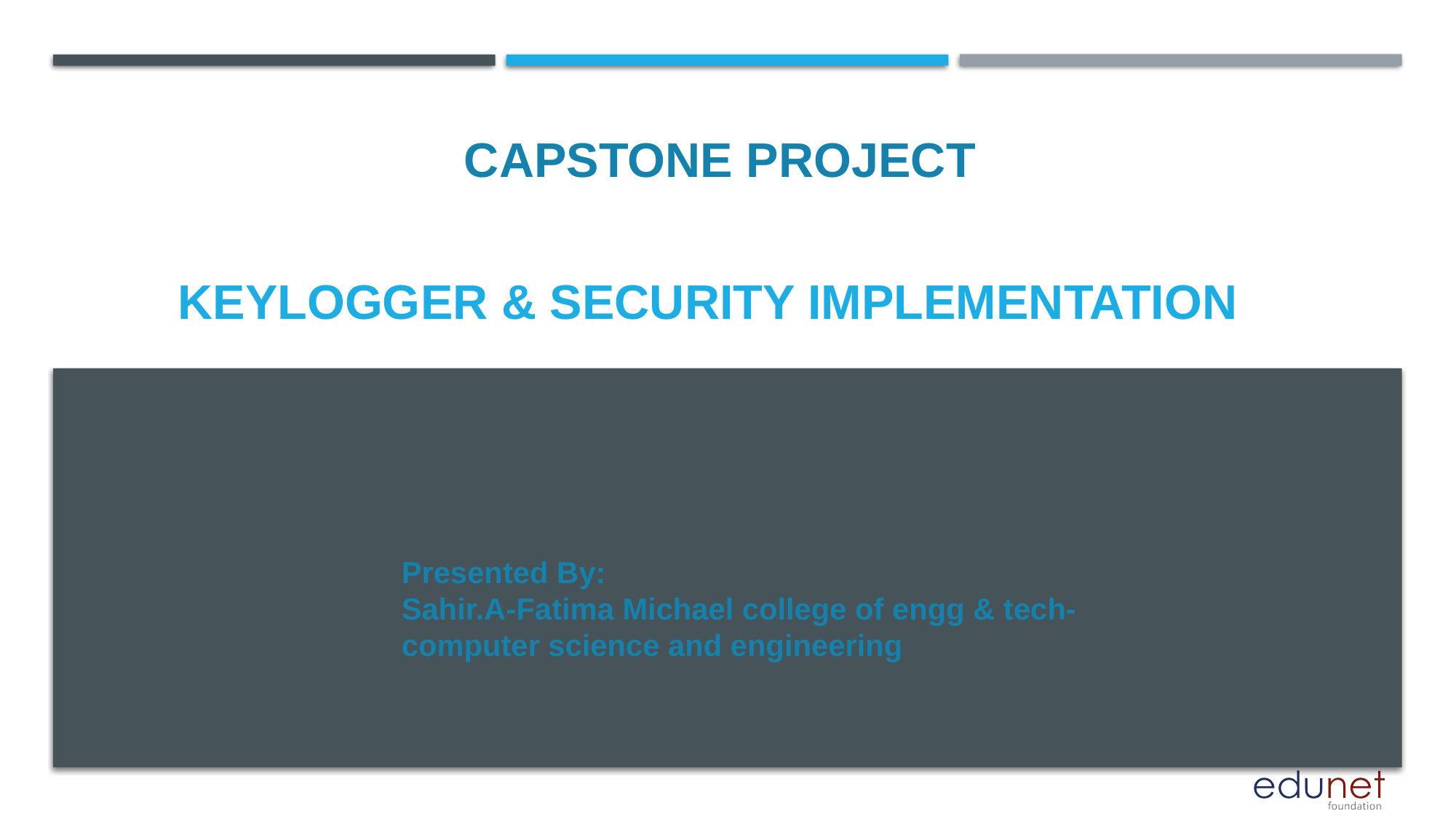

CAPSTONE PROJECT
# Keylogger & security implementation
Presented By:
Sahir.A-Fatima Michael college of engg & tech-
computer science and engineering